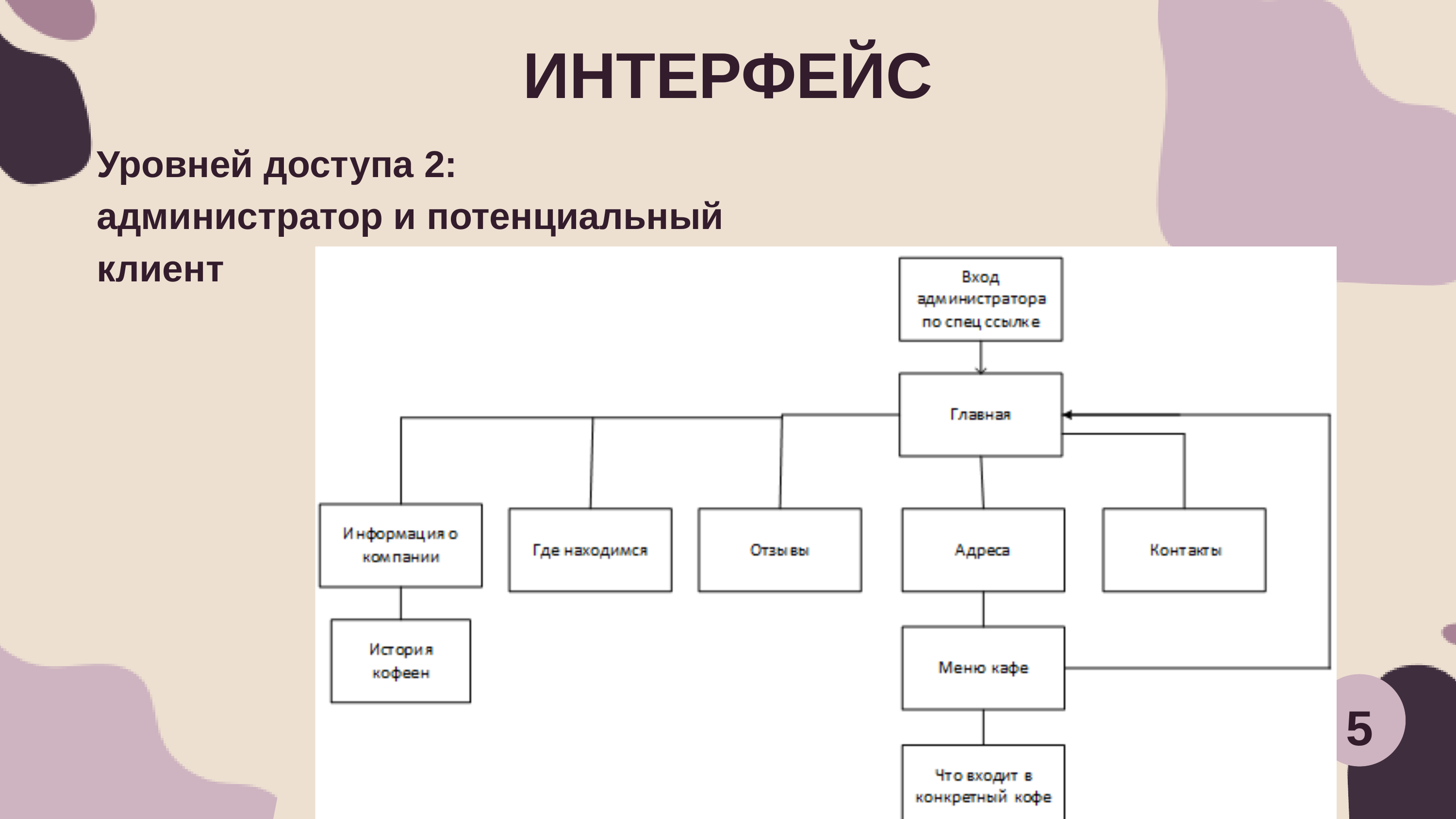

ИНТЕРФЕЙС
Уровней доступа 2:
администратор и потенциальный клиент

5